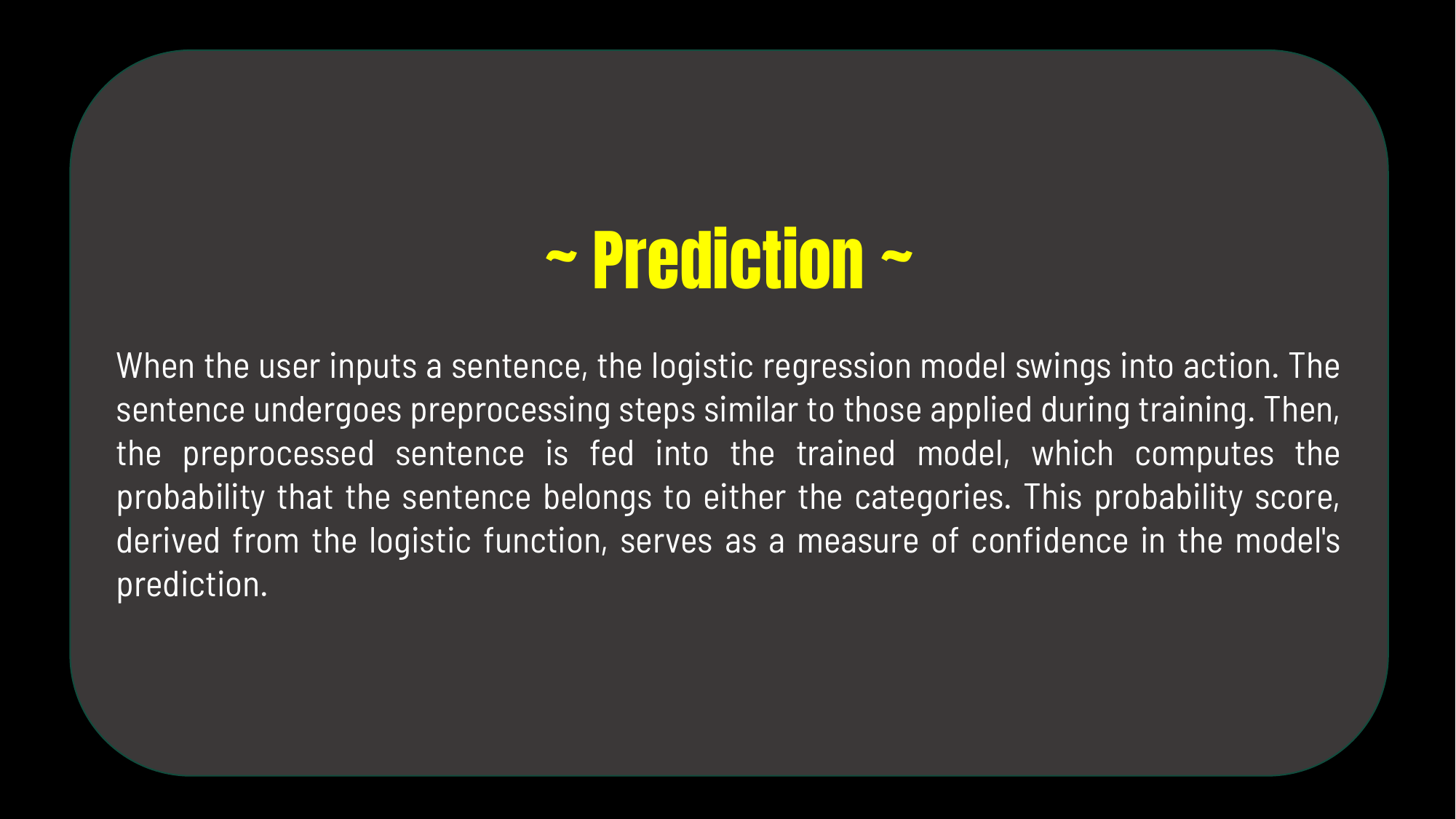

~ Prediction ~

When the user inputs a sentence, the logistic regression model swings into action. The sentence undergoes preprocessing steps similar to those applied during training. Then, the preprocessed sentence is fed into the trained model, which computes the probability that the sentence belongs to either the categories. This probability score, derived from the logistic function, serves as a measure of confidence in the model's prediction.
OBJECTIVE